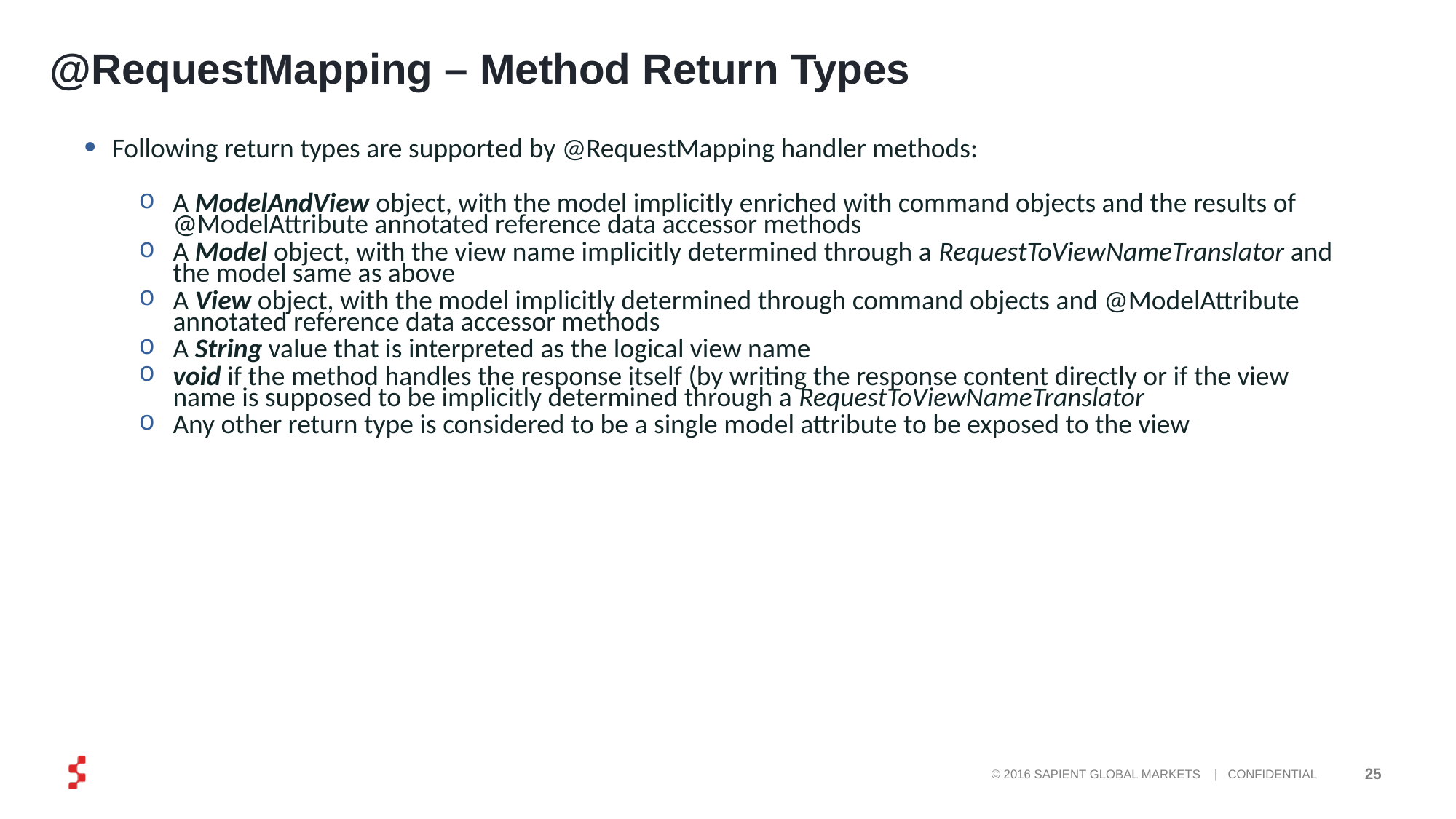

@RequestMapping – Method Return Types
Following return types are supported by @RequestMapping handler methods:

A ModelAndView object, with the model implicitly enriched with command objects and the results of @ModelAttribute annotated reference data accessor methods
A Model object, with the view name implicitly determined through a RequestToViewNameTranslator and the model same as above
A View object, with the model implicitly determined through command objects and @ModelAttribute annotated reference data accessor methods
A String value that is interpreted as the logical view name
void if the method handles the response itself (by writing the response content directly or if the view name is supposed to be implicitly determined through a RequestToViewNameTranslator
Any other return type is considered to be a single model attribute to be exposed to the view